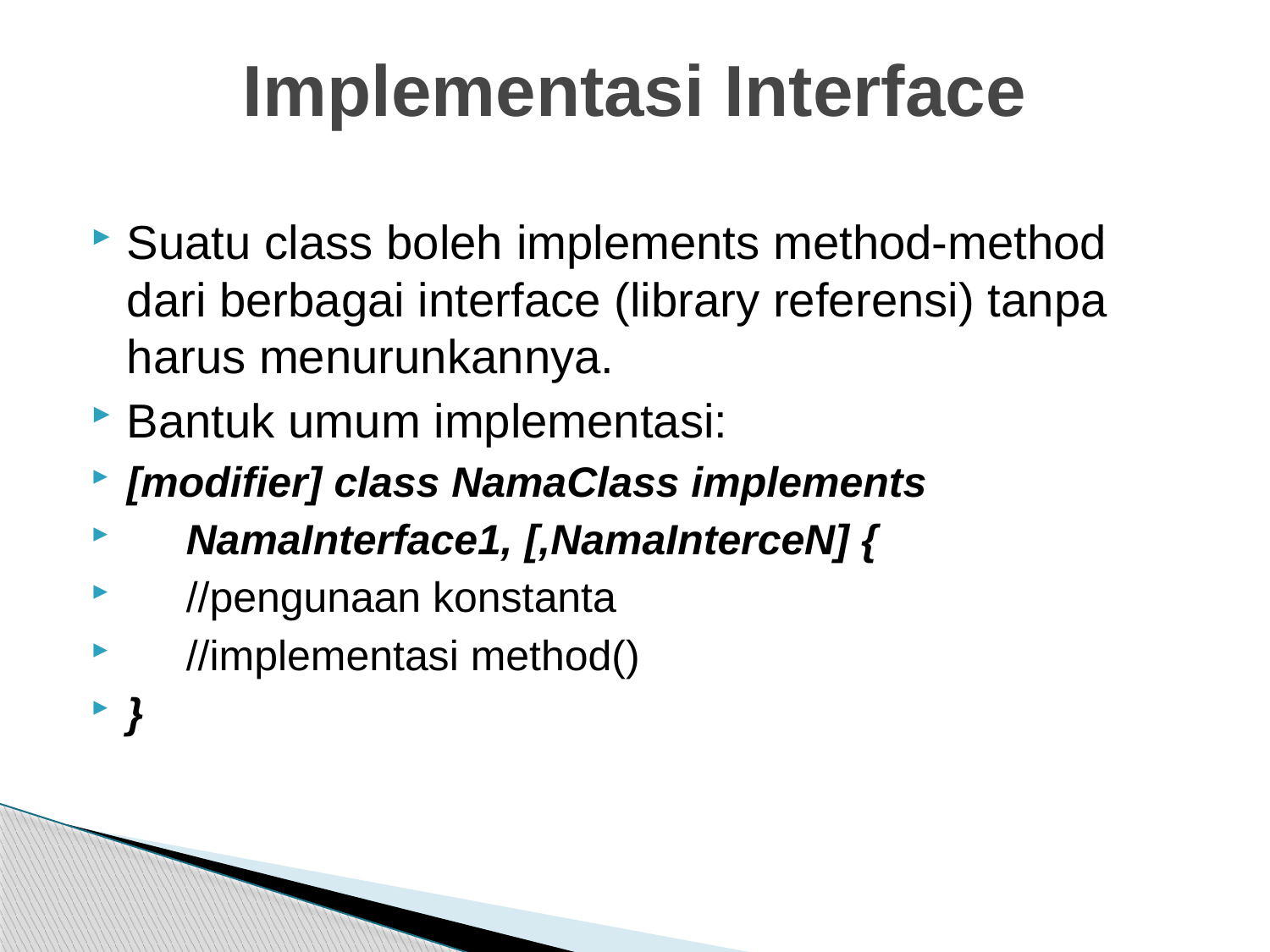

# Implementasi Interface
Suatu class boleh implements method-method dari berbagai interface (library referensi) tanpa harus menurunkannya.
Bantuk umum implementasi:
[modifier] class NamaClass implements
     NamaInterface1, [,NamaInterceN] {
     //pengunaan konstanta
     //implementasi method()
}